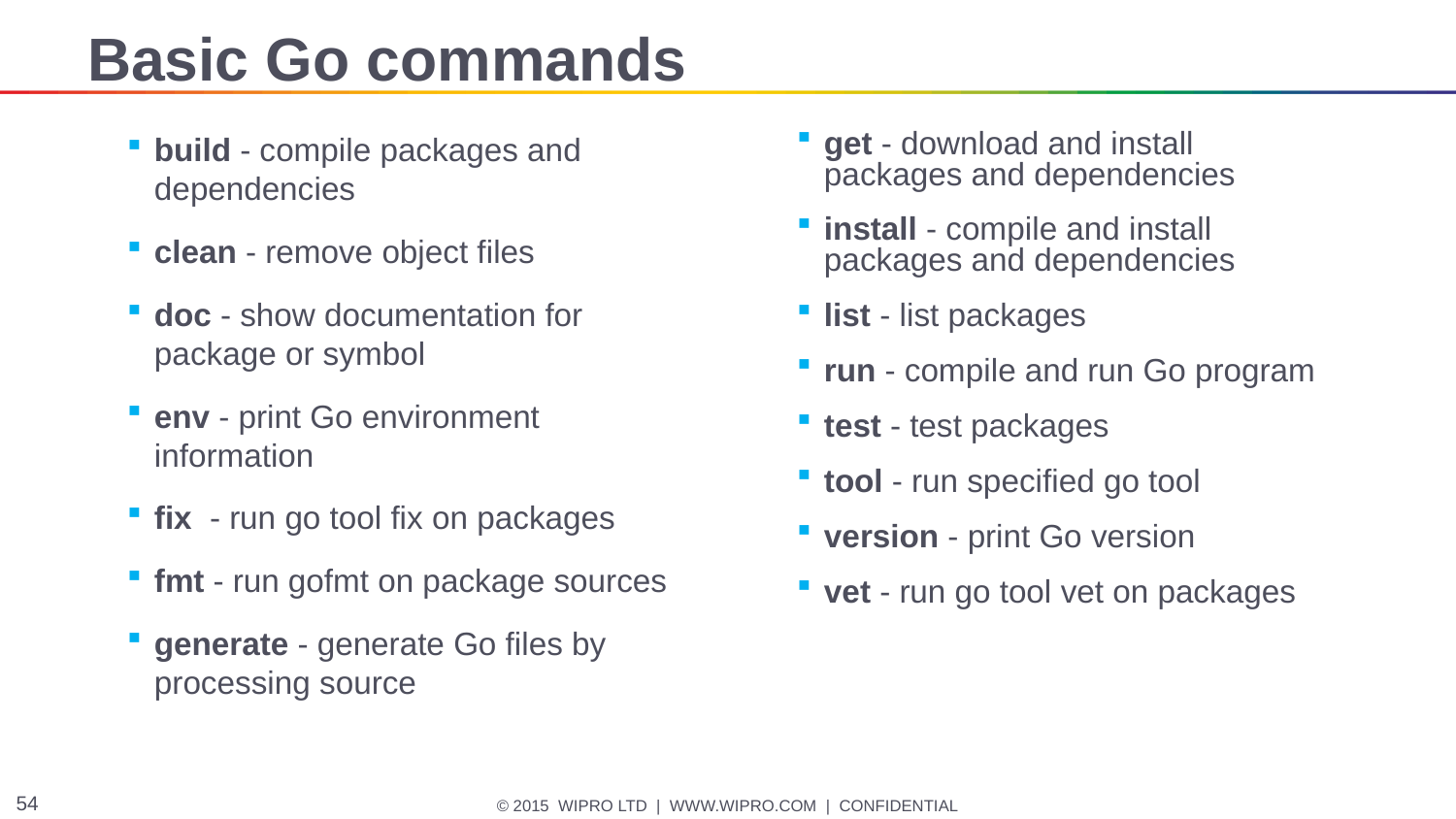

# Basic Go commands
build - compile packages and dependencies
clean - remove object files
doc - show documentation for package or symbol
env - print Go environment information
fix  - run go tool fix on packages
fmt - run gofmt on package sources
generate - generate Go files by processing source

get - download and install packages and dependencies
install - compile and install packages and dependencies
list - list packages
run - compile and run Go program
test - test packages
tool - run specified go tool
version - print Go version
vet - run go tool vet on packages